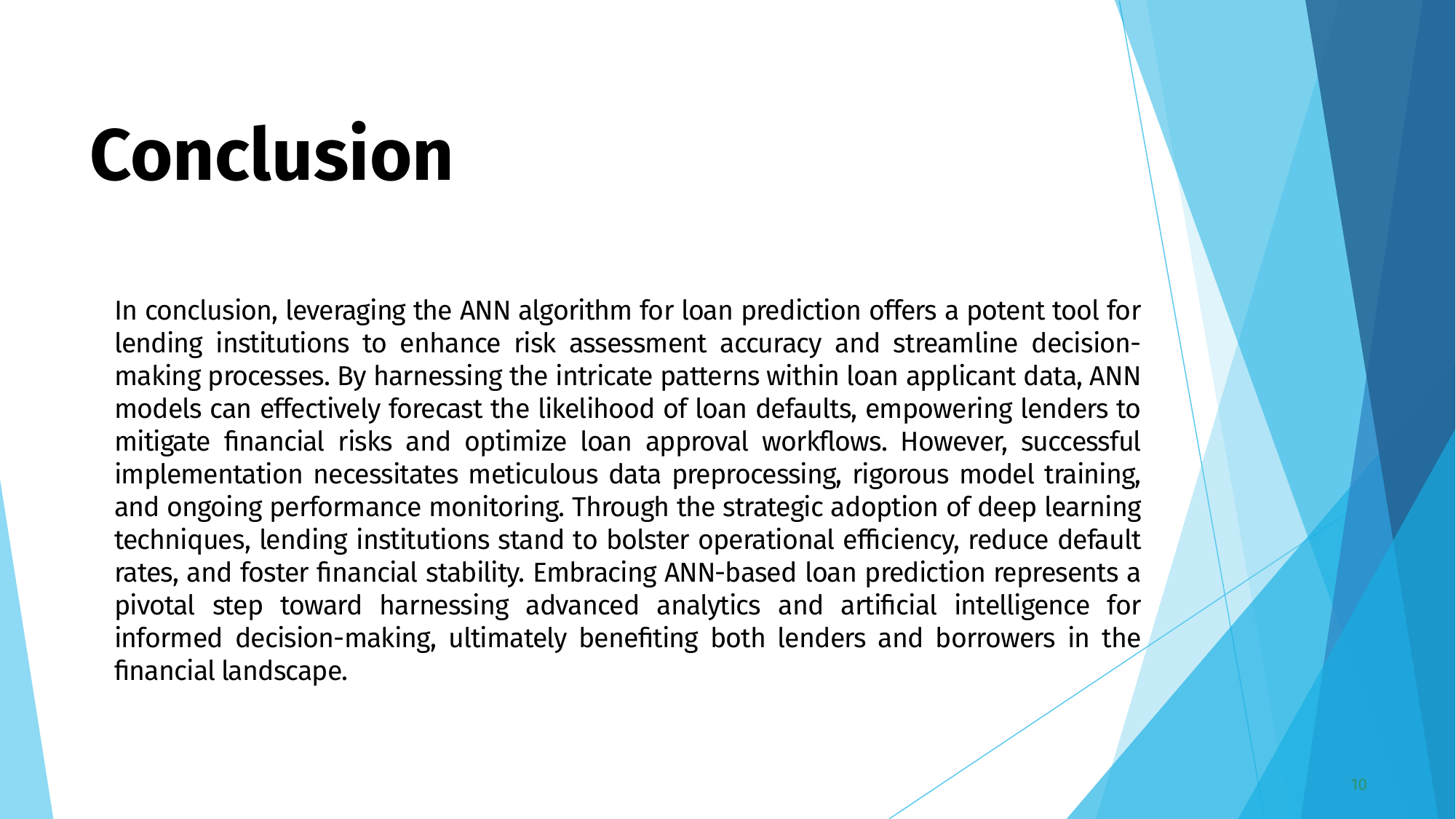

Conclusion
In conclusion, leveraging the ANN algorithm for loan prediction offers a potent tool for lending institutions to enhance risk assessment accuracy and streamline decision-making processes. By harnessing the intricate patterns within loan applicant data, ANN models can effectively forecast the likelihood of loan defaults, empowering lenders to mitigate financial risks and optimize loan approval workflows. However, successful implementation necessitates meticulous data preprocessing, rigorous model training, and ongoing performance monitoring. Through the strategic adoption of deep learning techniques, lending institutions stand to bolster operational efficiency, reduce default rates, and foster financial stability. Embracing ANN-based loan prediction represents a pivotal step toward harnessing advanced analytics and artificial intelligence for informed decision-making, ultimately benefiting both lenders and borrowers in the financial landscape.
10